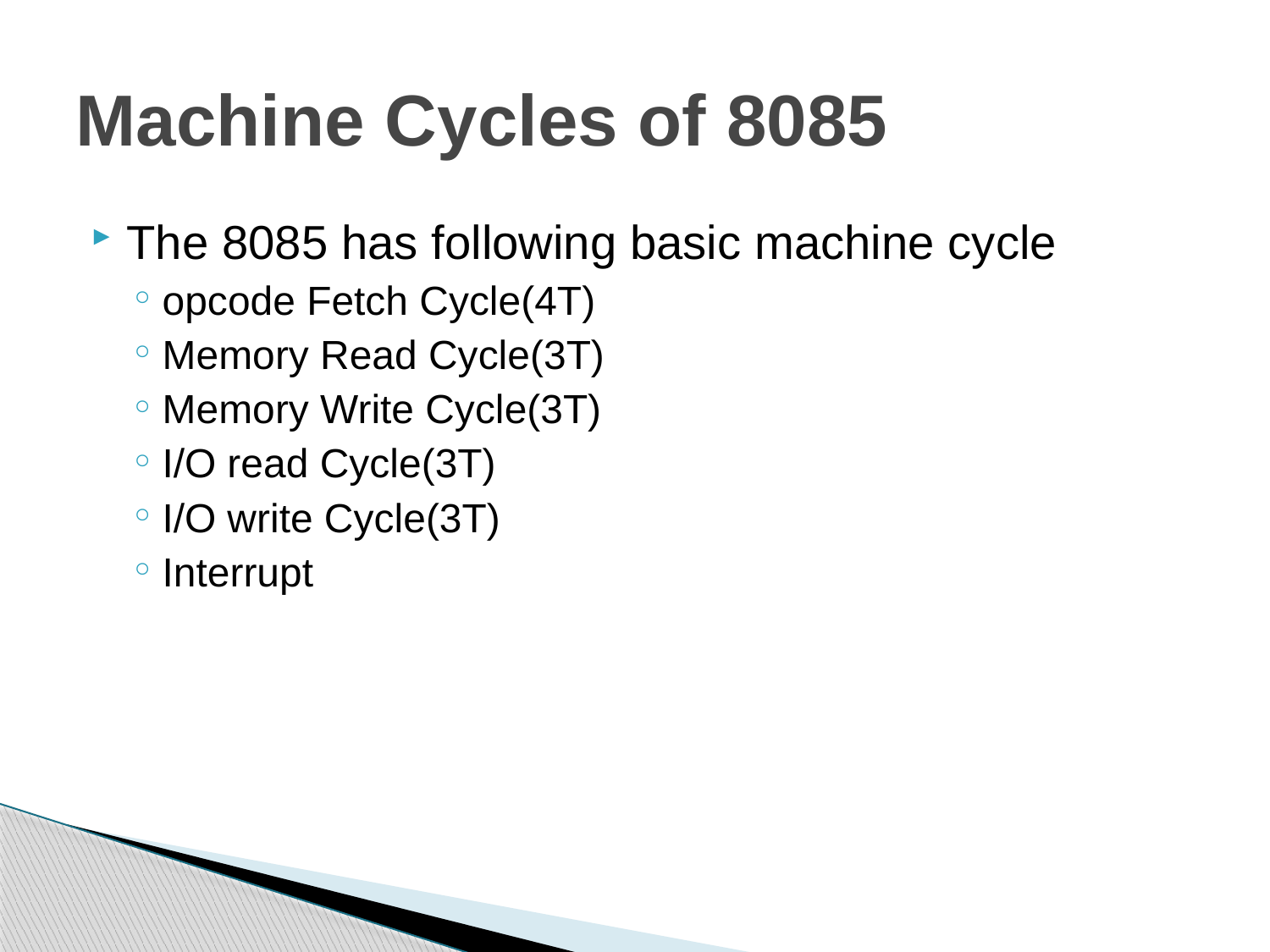

# Machine Cycles of 8085
The 8085 has following basic machine cycle
opcode Fetch Cycle(4T)
Memory Read Cycle(3T)
Memory Write Cycle(3T)
I/O read Cycle(3T)
I/O write Cycle(3T)
Interrupt